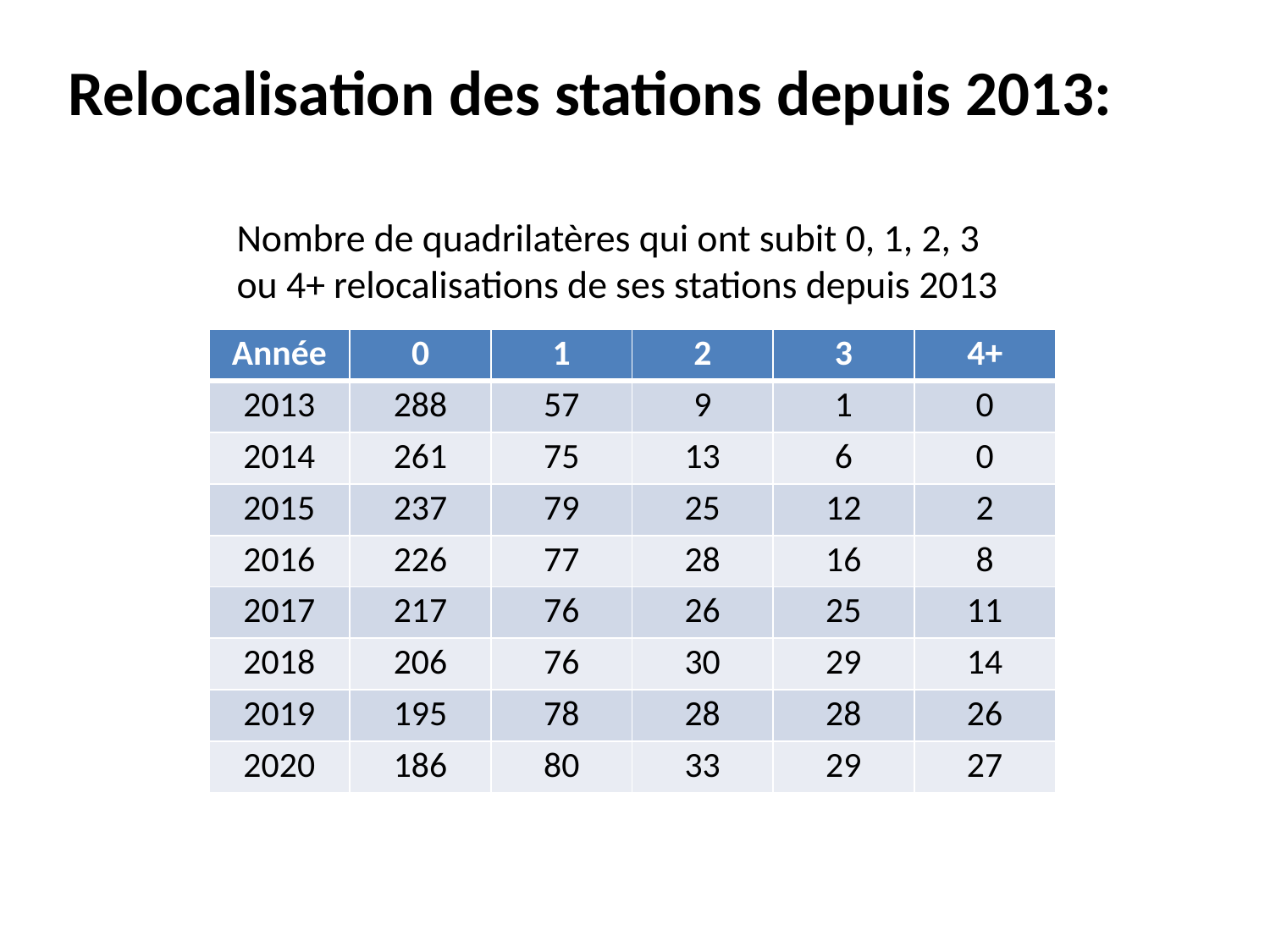

Relocalisation des stations depuis 2013:
Nombre de quadrilatères qui ont subit 0, 1, 2, 3 ou 4+ relocalisations de ses stations depuis 2013
| Année | 0 | 1 | 2 | 3 | 4+ |
| --- | --- | --- | --- | --- | --- |
| 2013 | 288 | 57 | 9 | 1 | 0 |
| 2014 | 261 | 75 | 13 | 6 | 0 |
| 2015 | 237 | 79 | 25 | 12 | 2 |
| 2016 | 226 | 77 | 28 | 16 | 8 |
| 2017 | 217 | 76 | 26 | 25 | 11 |
| 2018 | 206 | 76 | 30 | 29 | 14 |
| 2019 | 195 | 78 | 28 | 28 | 26 |
| 2020 | 186 | 80 | 33 | 29 | 27 |